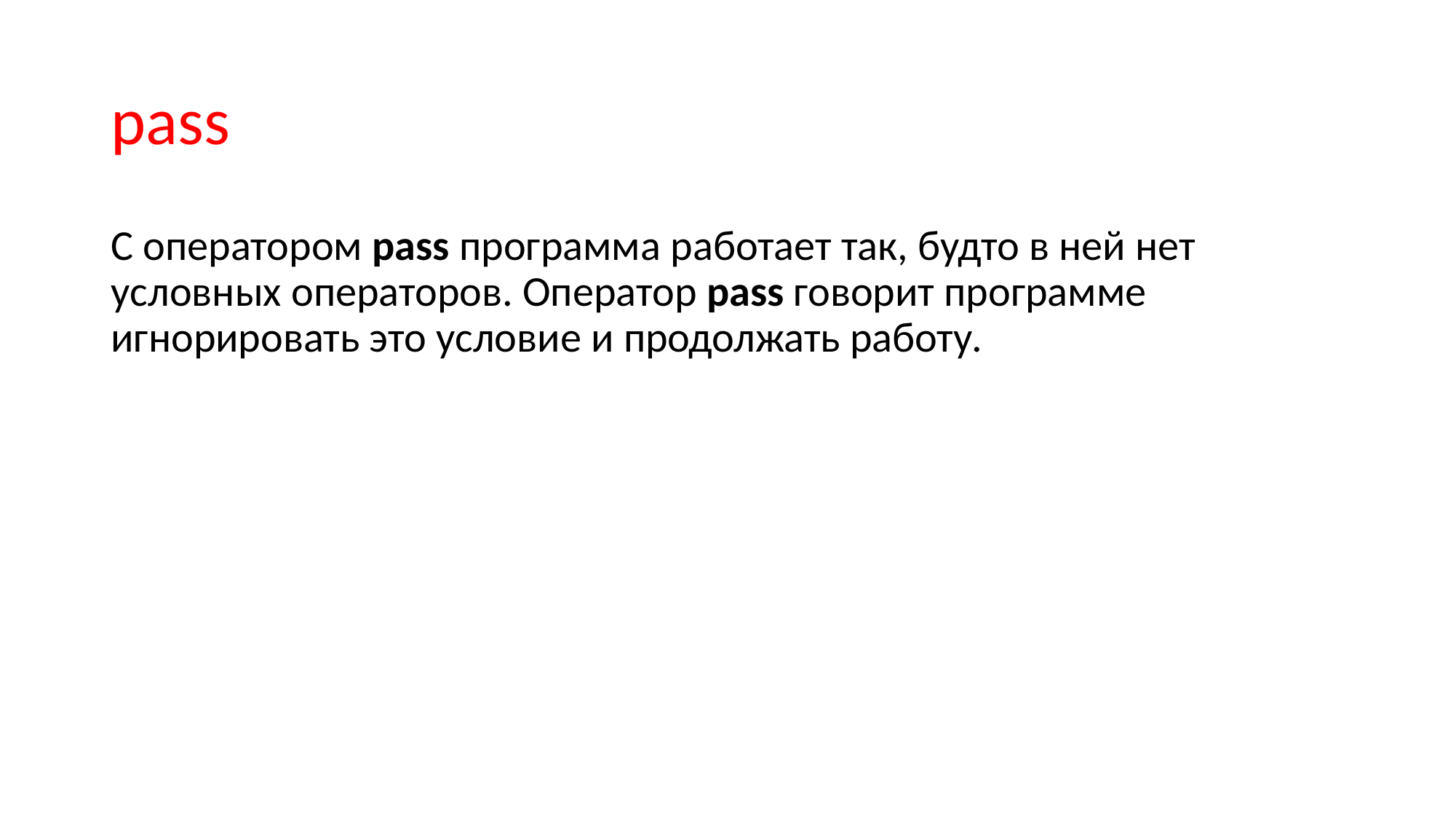

# pass
С оператором pass программа работает так, будто в ней нет условных операторов. Оператор pass говорит программе игнорировать это условие и продолжать работу.